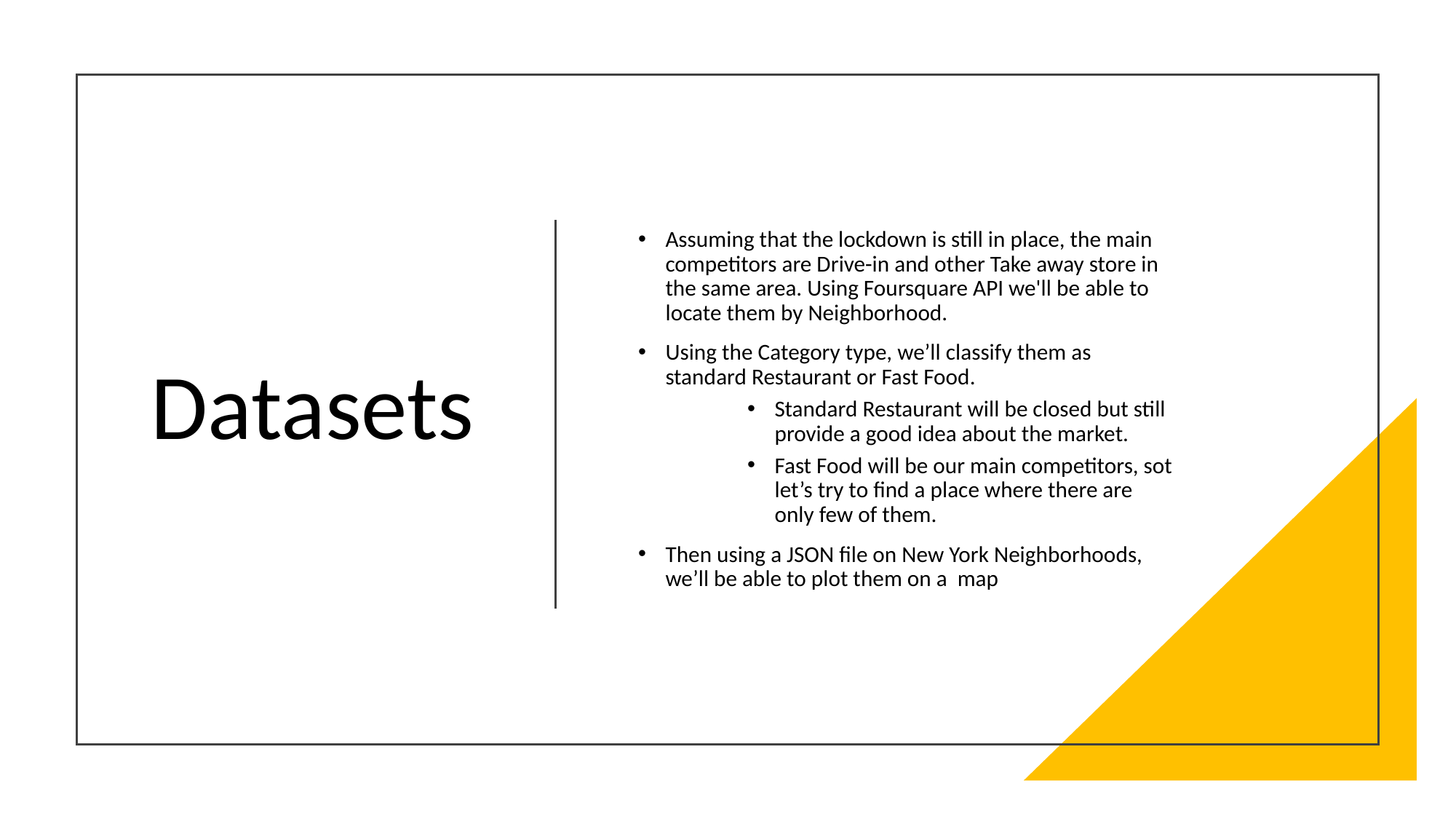

# Datasets
Assuming that the lockdown is still in place, the main competitors are Drive-in and other Take away store in the same area. Using Foursquare API we'll be able to locate them by Neighborhood.
Using the Category type, we’ll classify them as standard Restaurant or Fast Food.
Standard Restaurant will be closed but still provide a good idea about the market.
Fast Food will be our main competitors, sot let’s try to find a place where there are only few of them.
Then using a JSON file on New York Neighborhoods, we’ll be able to plot them on a  map